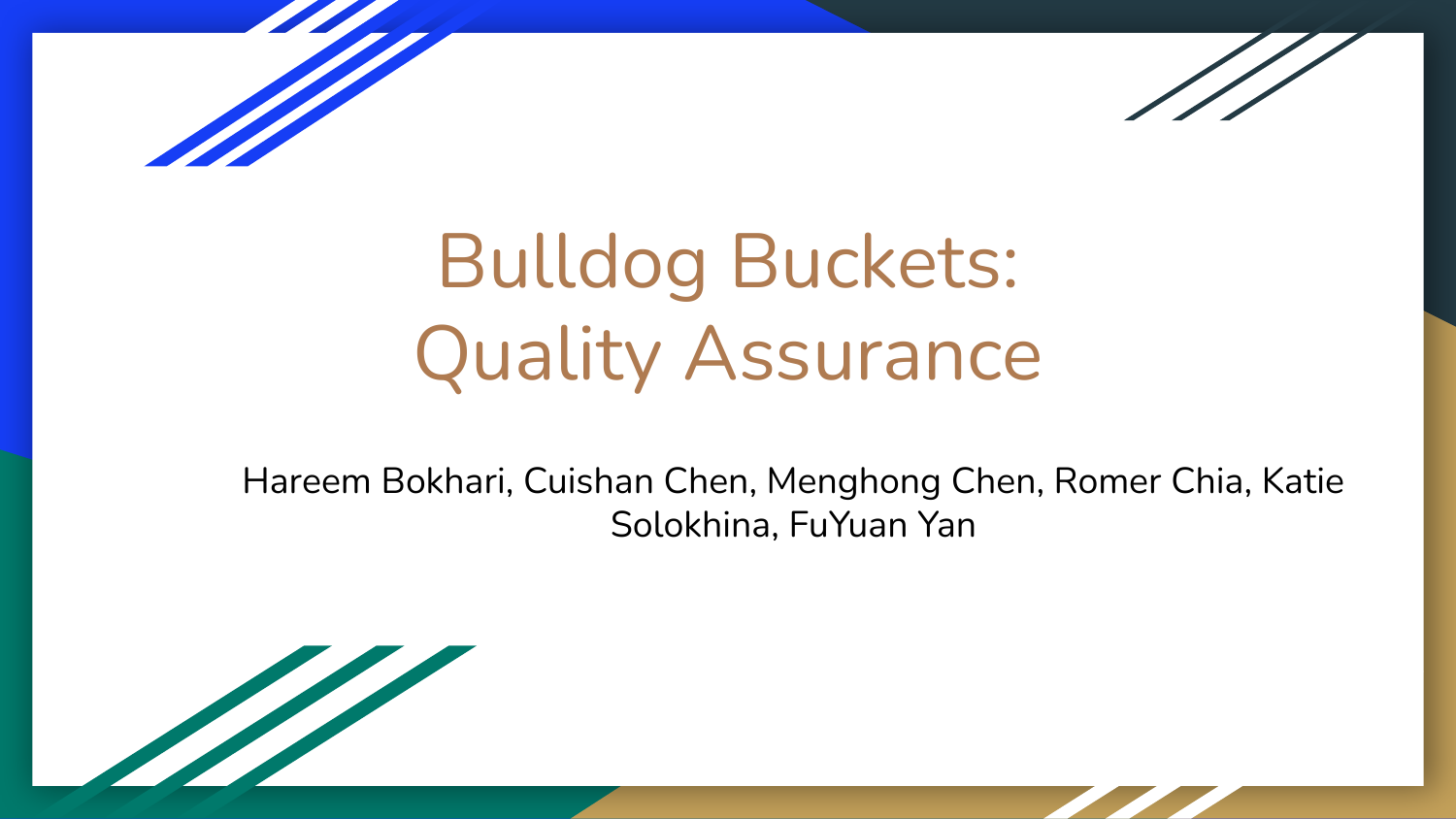

# Bulldog Buckets: Quality Assurance
Hareem Bokhari, Cuishan Chen, Menghong Chen, Romer Chia, Katie Solokhina, FuYuan Yan